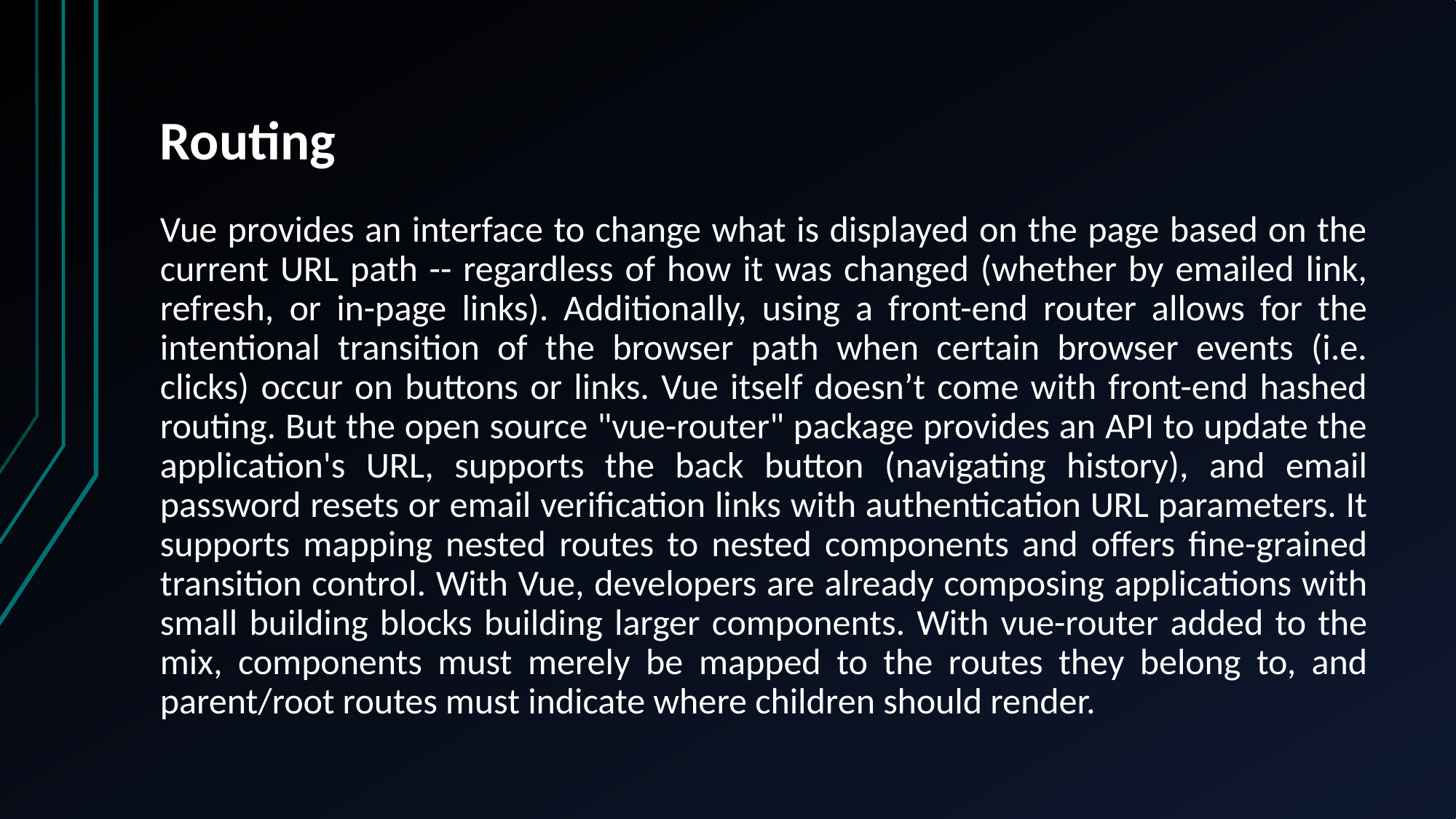

# Routing
Vue provides an interface to change what is displayed on the page based on the current URL path -- regardless of how it was changed (whether by emailed link, refresh, or in-page links). Additionally, using a front-end router allows for the intentional transition of the browser path when certain browser events (i.e. clicks) occur on buttons or links. Vue itself doesn’t come with front-end hashed routing. But the open source "vue-router" package provides an API to update the application's URL, supports the back button (navigating history), and email password resets or email verification links with authentication URL parameters. It supports mapping nested routes to nested components and offers fine-grained transition control. With Vue, developers are already composing applications with small building blocks building larger components. With vue-router added to the mix, components must merely be mapped to the routes they belong to, and parent/root routes must indicate where children should render.